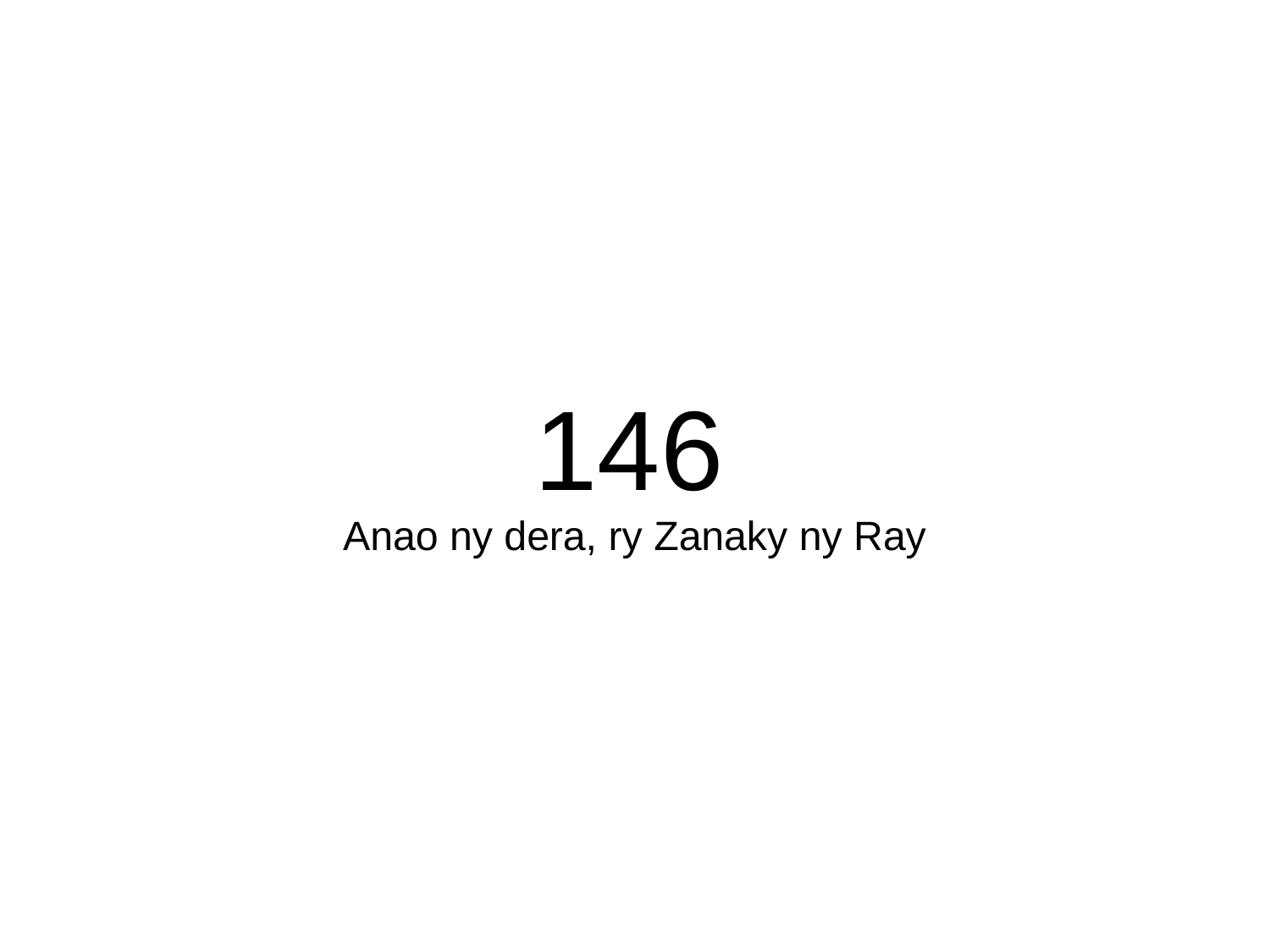

146
Anao ny dera, ry Zanaky ny Ray